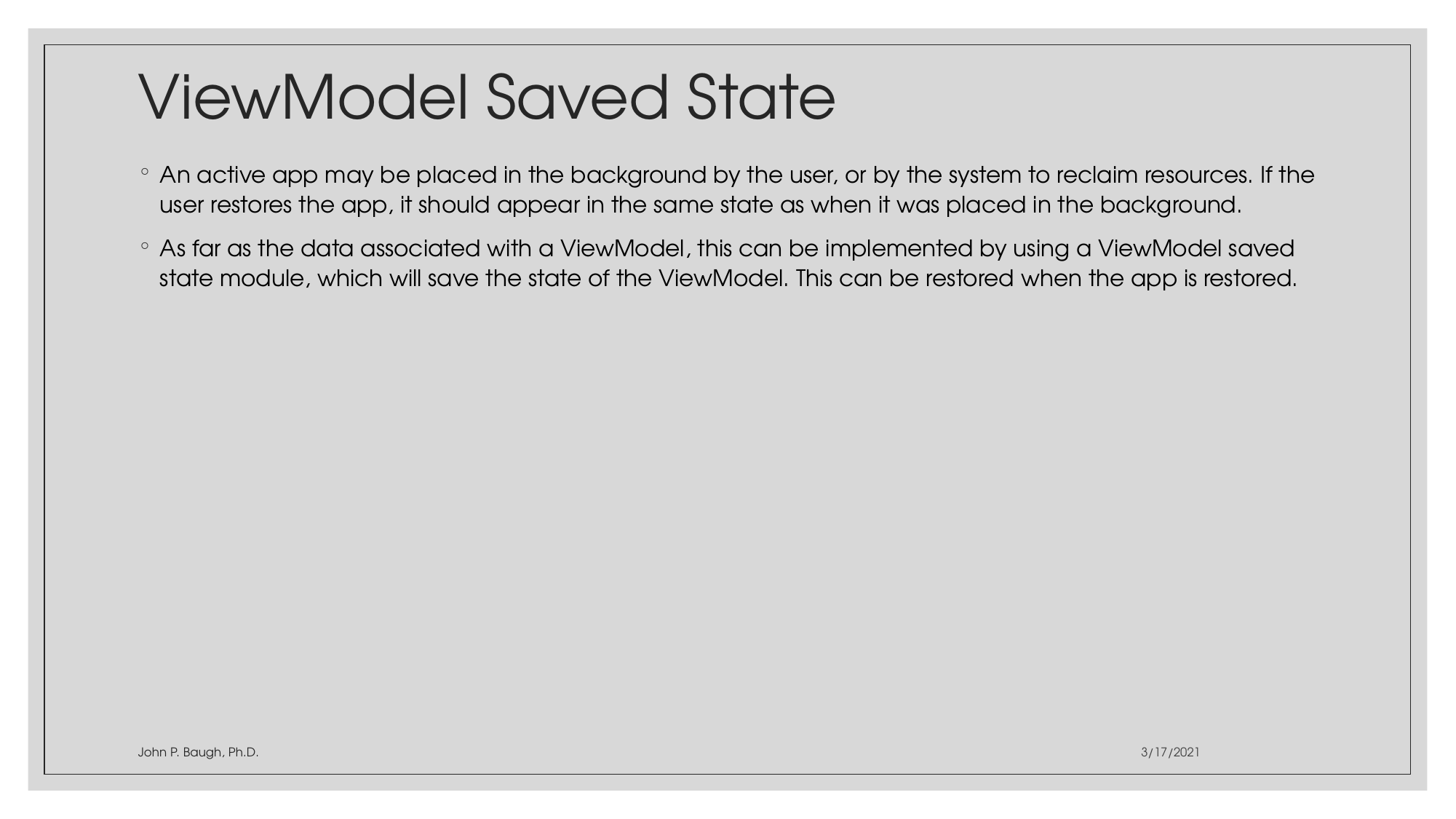

# ViewModel Saved State
An active app may be placed in the background by the user, or by the system to reclaim resources. If the user restores the app, it should appear in the same state as when it was placed in the background.
As far as the data associated with a ViewModel, this can be implemented by using a ViewModel saved state module, which will save the state of the ViewModel. This can be restored when the app is restored.
John P. Baugh, Ph.D.
3/17/2021